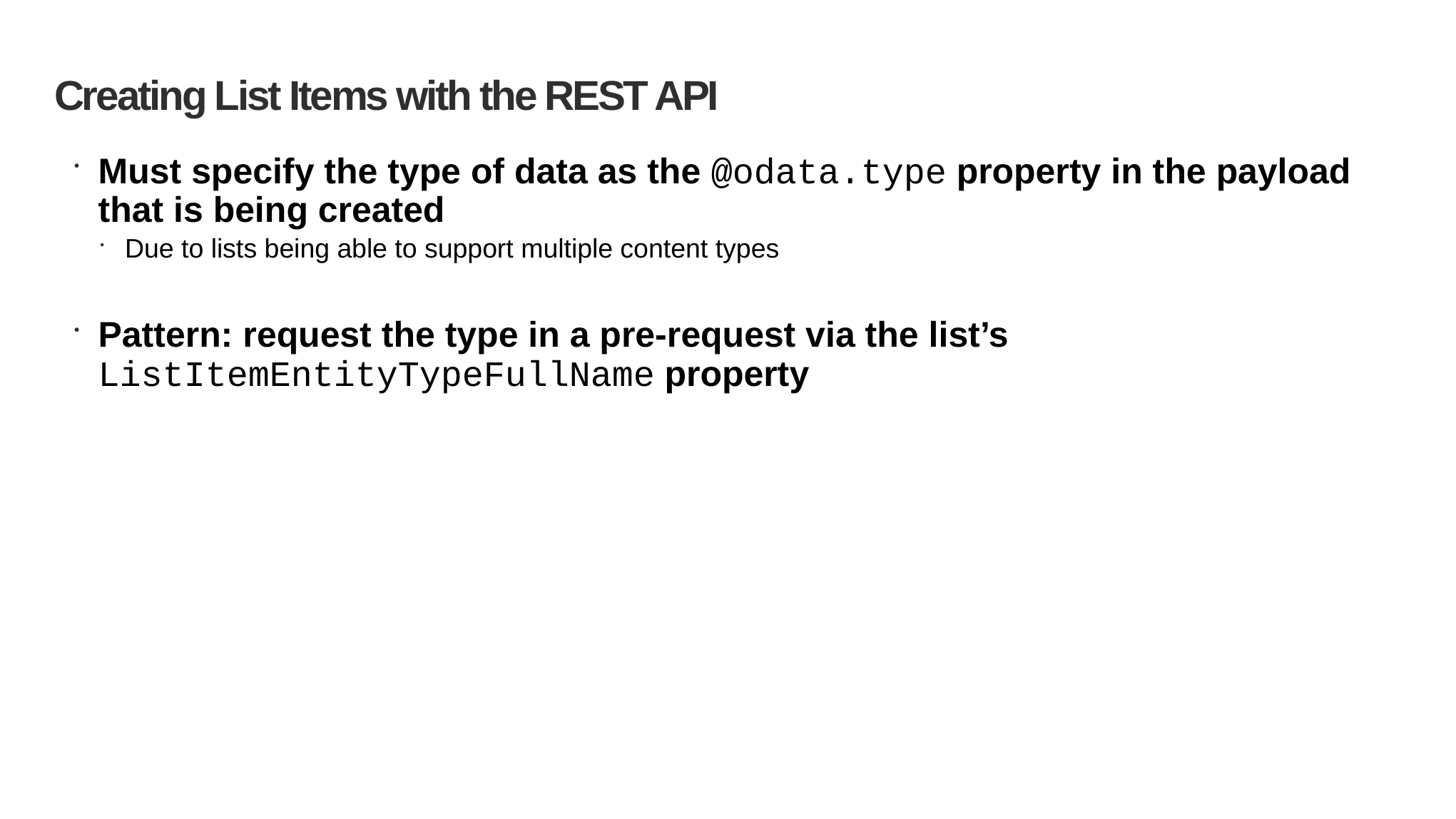

# Creating List Items with the REST API
Must specify the type of data as the @odata.type property in the payload that is being created
Due to lists being able to support multiple content types

Pattern: request the type in a pre-request via the list’s ListItemEntityTypeFullName property